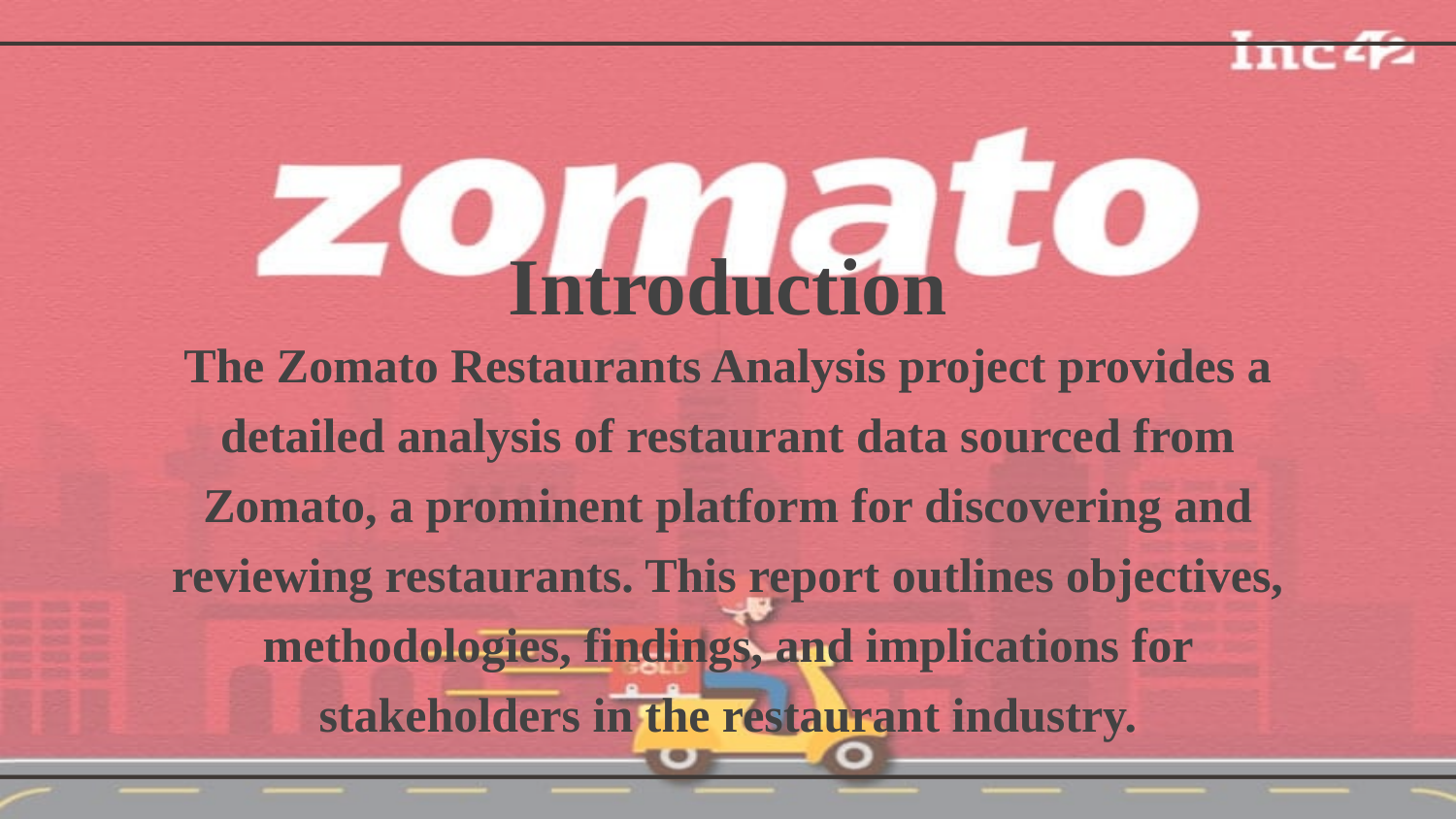

Introduction
The Zomato Restaurants Analysis project provides a detailed analysis of restaurant data sourced from Zomato, a prominent platform for discovering and reviewing restaurants. This report outlines objectives, methodologies, findings, and implications for stakeholders in the restaurant industry.